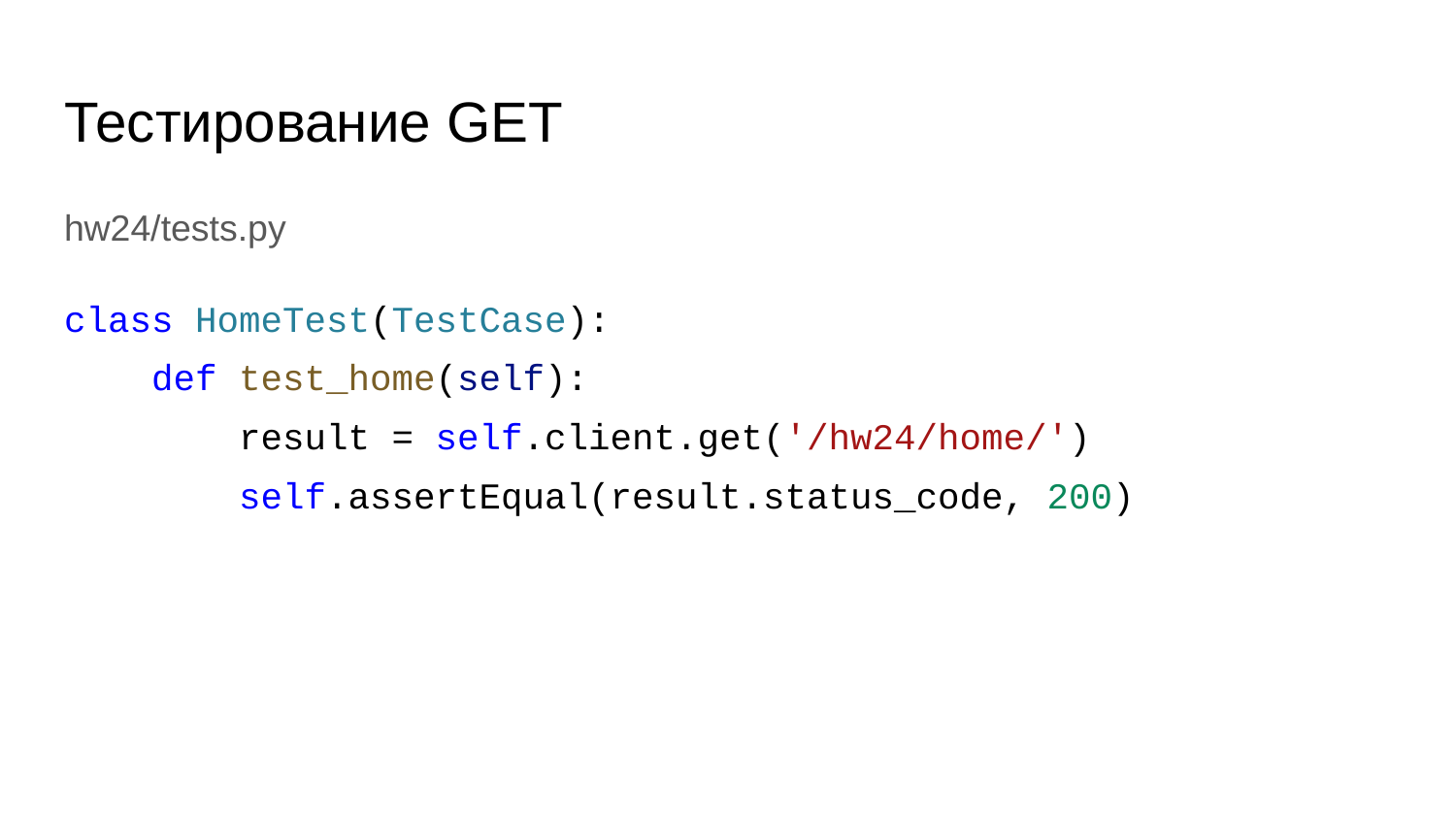

# Тестирование GET
hw24/tests.py
class HomeTest(TestCase):
    def test_home(self):
        result = self.client.get('/hw24/home/')
        self.assertEqual(result.status_code, 200)